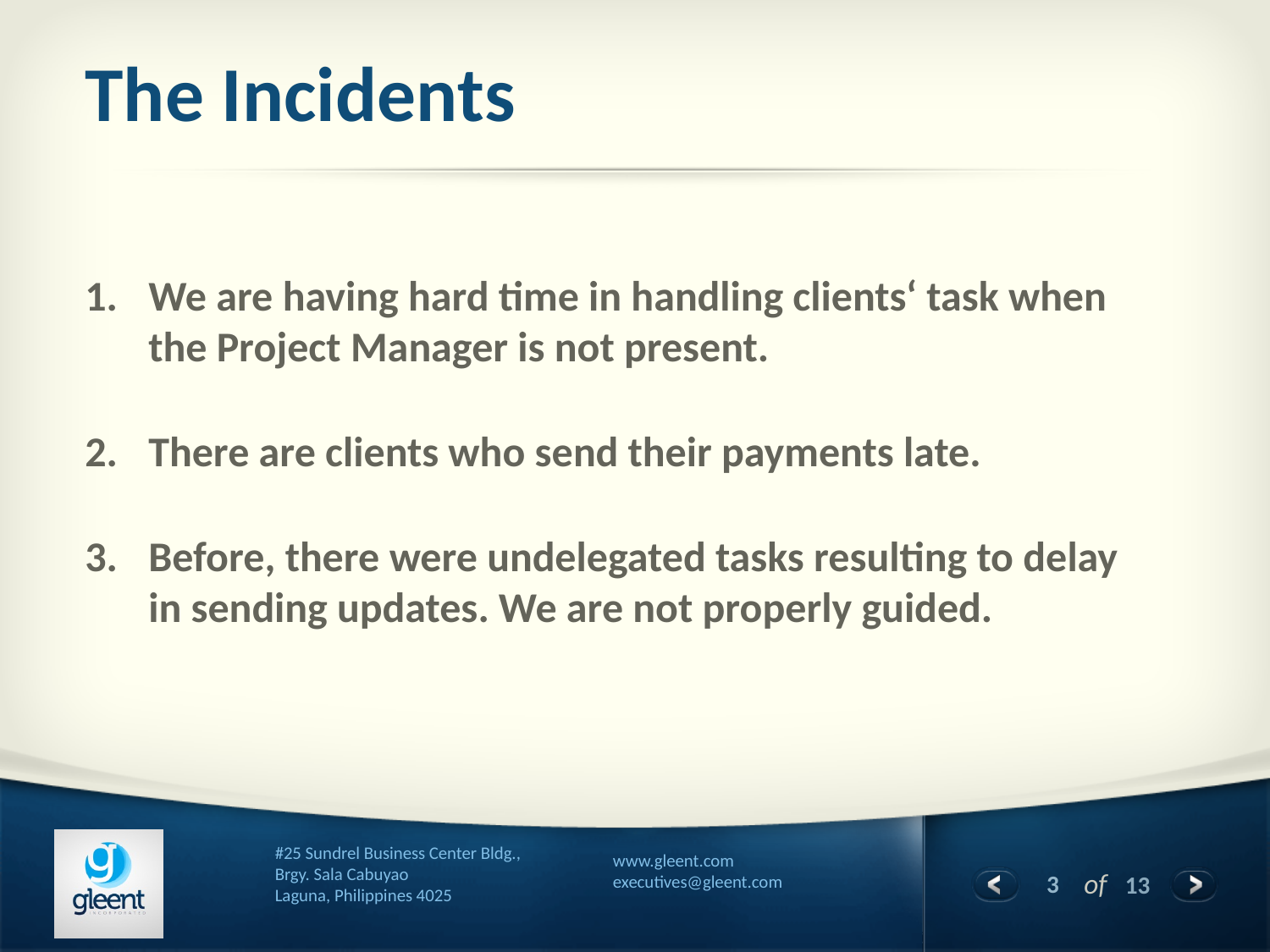

# The Incidents

We are having hard time in handling clients‘ task when the Project Manager is not present.

There are clients who send their payments late.

Before, there were undelegated tasks resulting to delay in sending updates. We are not properly guided.